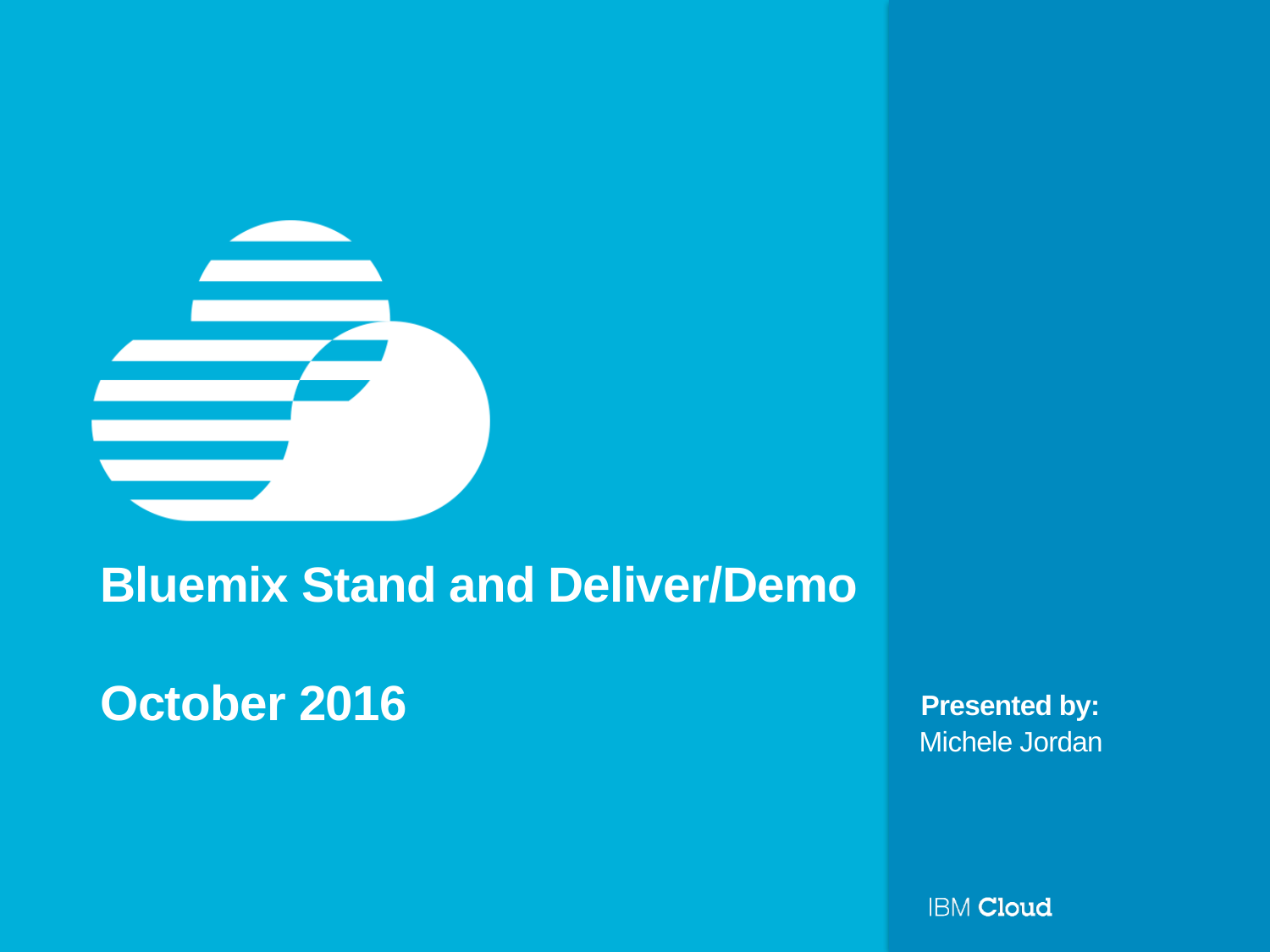

# Bluemix Stand and Deliver/Demo October 2016
Michele Jordan